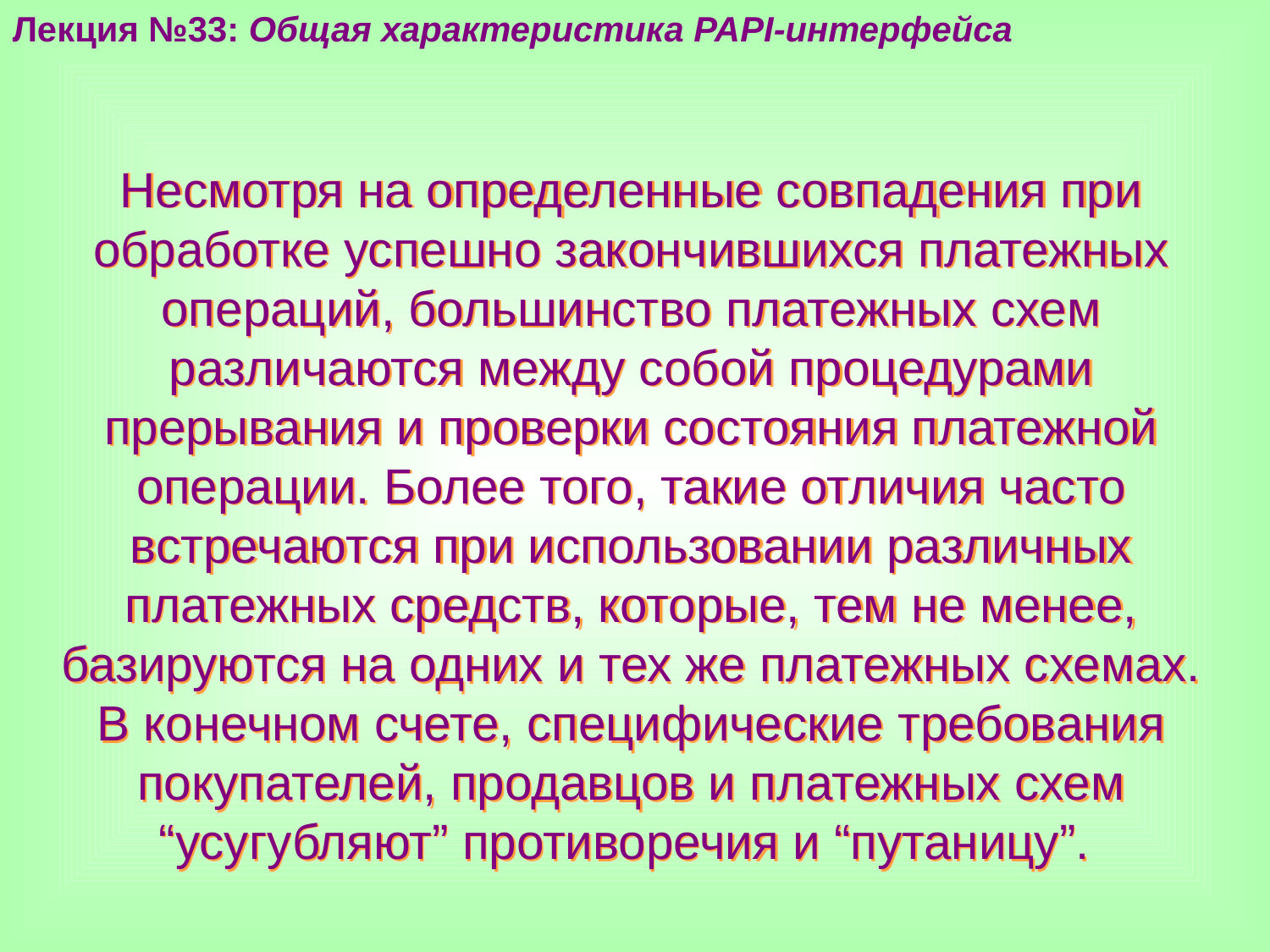

Лекция №33: Общая характеристика PAPI-интерфейса
Несмотря на определенные совпадения при обработке успешно закончившихся платежных операций, большинство платежных схем различаются между собой процедурами прерывания и проверки состояния платежной операции. Более того, такие отличия часто встречаются при использовании различных платежных средств, которые, тем не менее, базируются на одних и тех же платежных схемах. В конечном счете, специфические требования покупателей, продавцов и платежных схем “усугубляют” противоречия и “путаницу”.